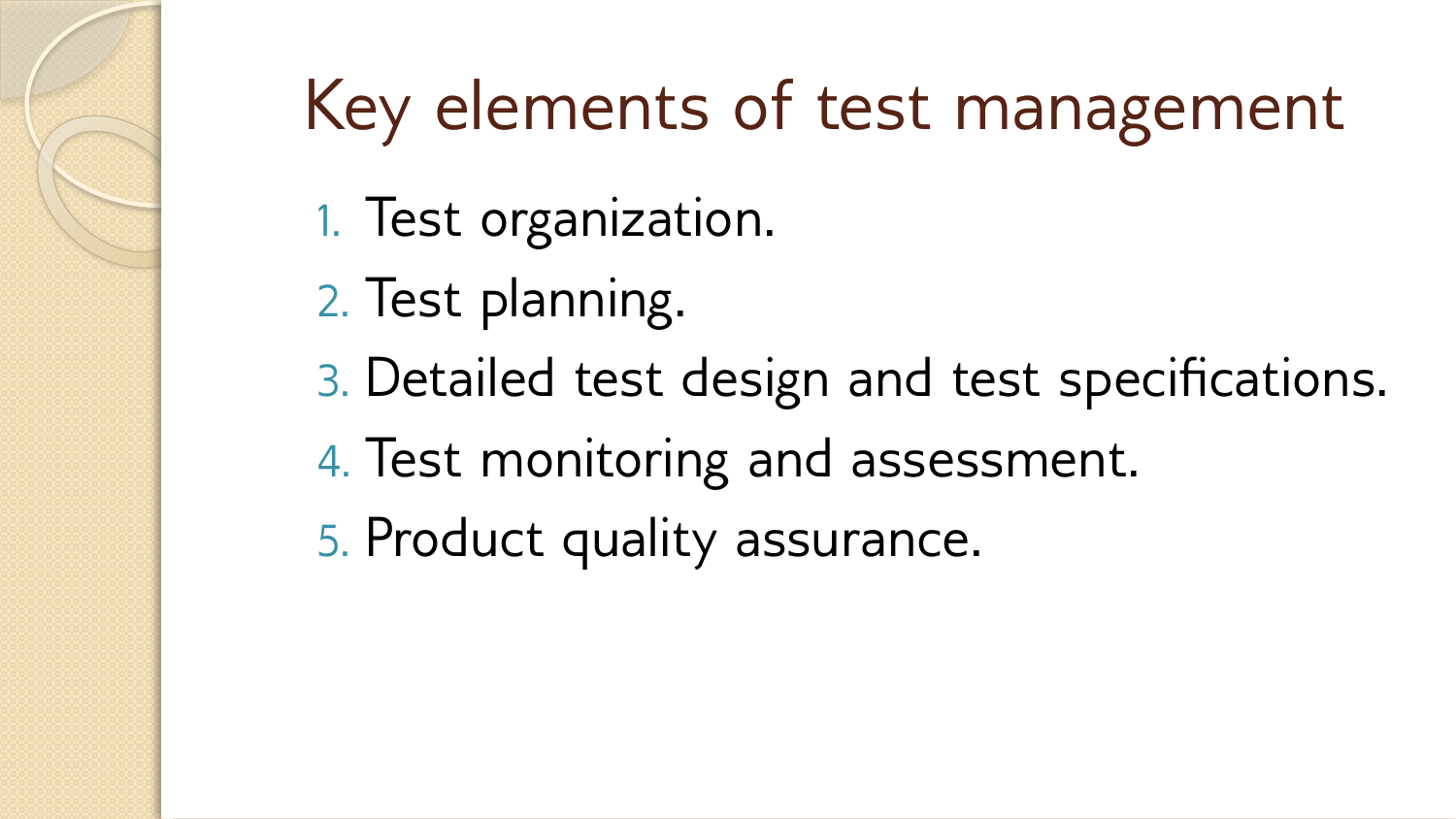

# Key elements of test management
Test organization.
Test planning.
Detailed test design and test specifications.
Test monitoring and assessment.
Product quality assurance.